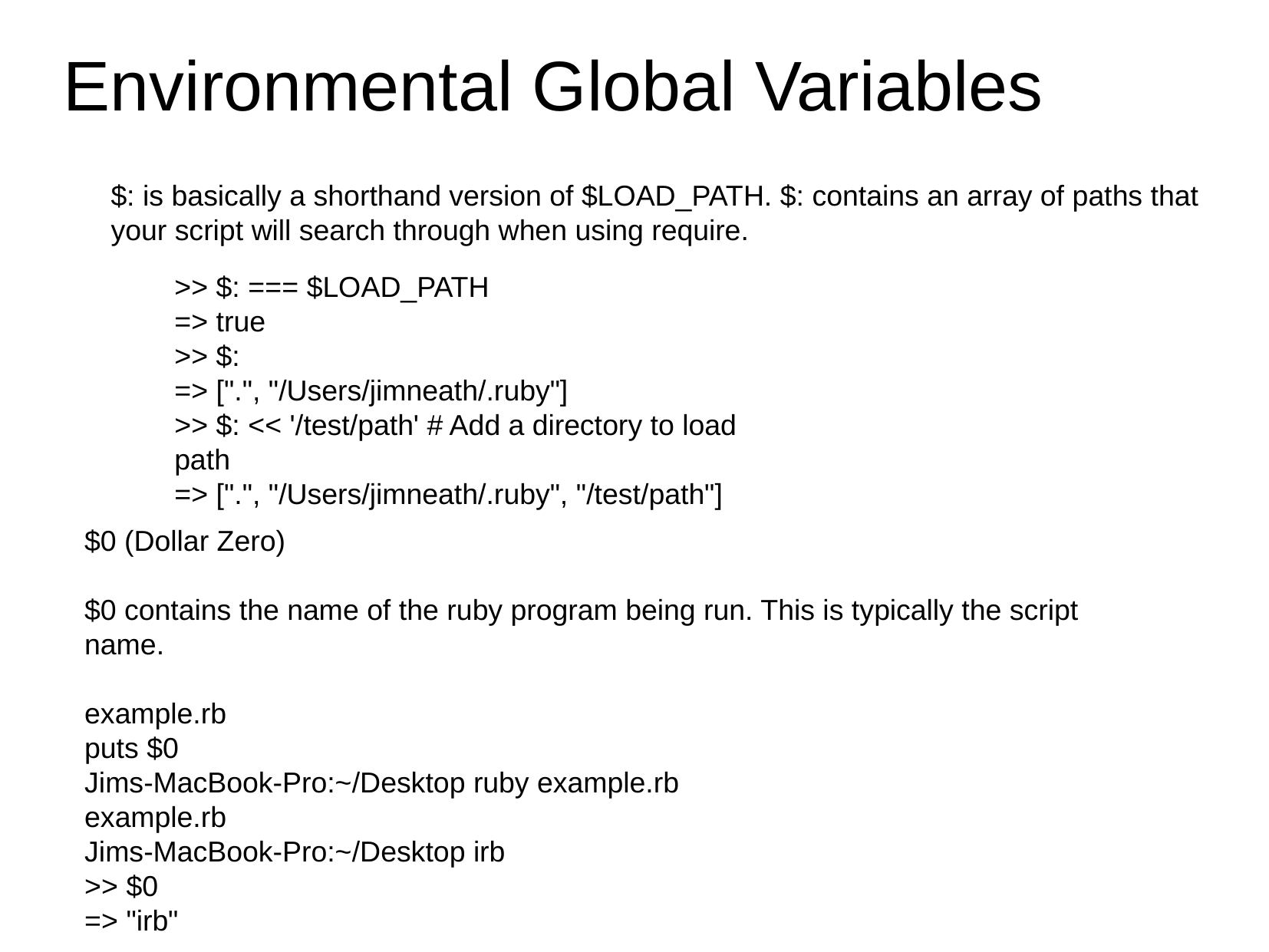

Environmental Global Variables

$: is basically a shorthand version of $LOAD_PATH. $: contains an array of paths that your script will search through when using require.
>> $: === $LOAD_PATH
=> true
>> $:
=> [".", "/Users/jimneath/.ruby"]
>> $: << '/test/path' # Add a directory to load path
=> [".", "/Users/jimneath/.ruby", "/test/path"]
$0 (Dollar Zero)

$0 contains the name of the ruby program being run. This is typically the script name.

example.rb
puts $0
Jims-MacBook-Pro:~/Desktop ruby example.rb
example.rb
Jims-MacBook-Pro:~/Desktop irb
>> $0
=> "irb"